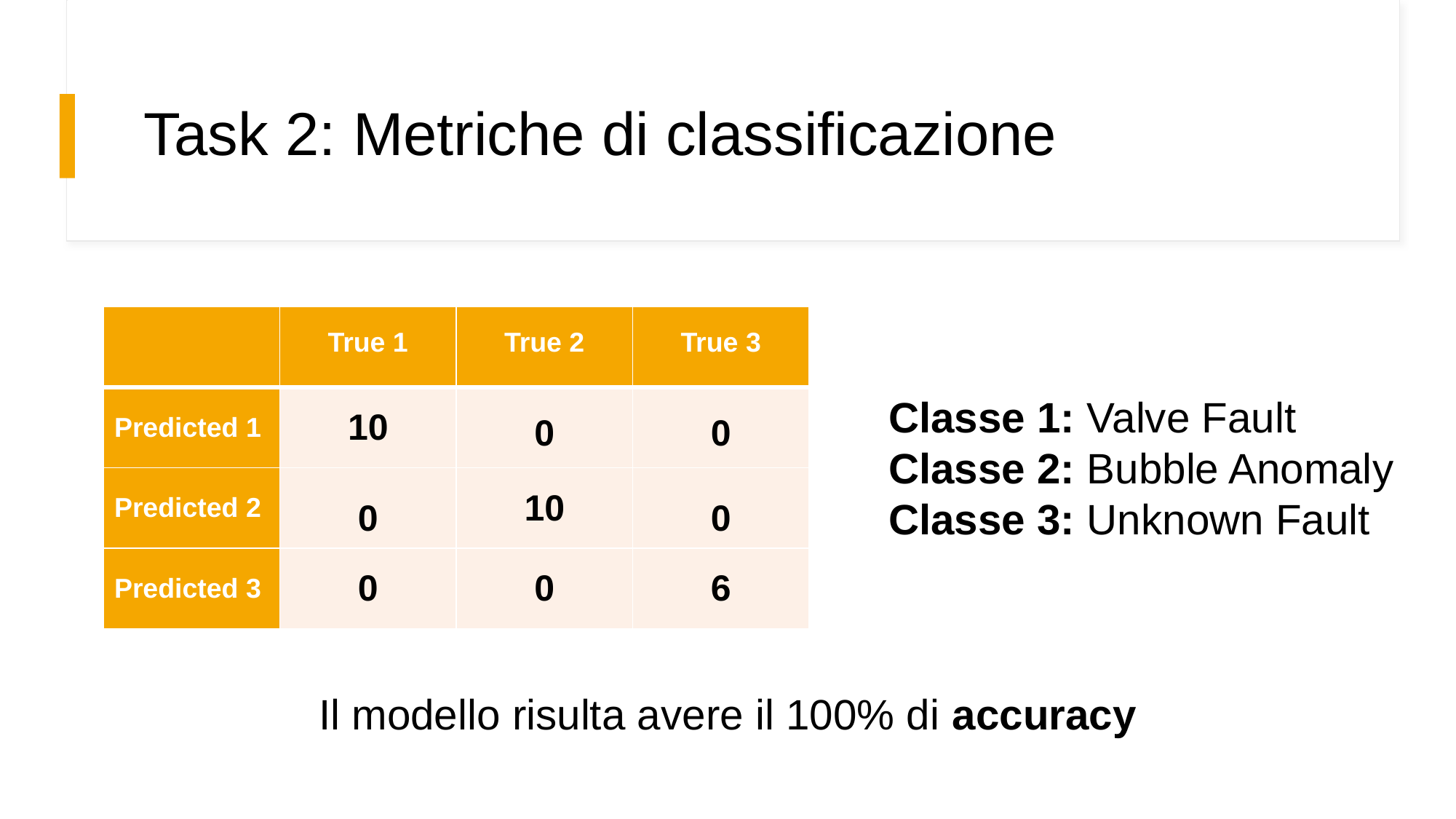

# Task 2: Metriche di classificazione
|  | True 1 | True 2 | True 3 |
| --- | --- | --- | --- |
| Predicted 1 | 10 | 0 | 0 |
| Predicted 2 | 0 | 10 | 0 |
| Predicted 3 | 0 | 0 | 6 |
Classe 1: Valve Fault
Classe 2: Bubble Anomaly
Classe 3: Unknown Fault
Il modello risulta avere il 100% di accuracy